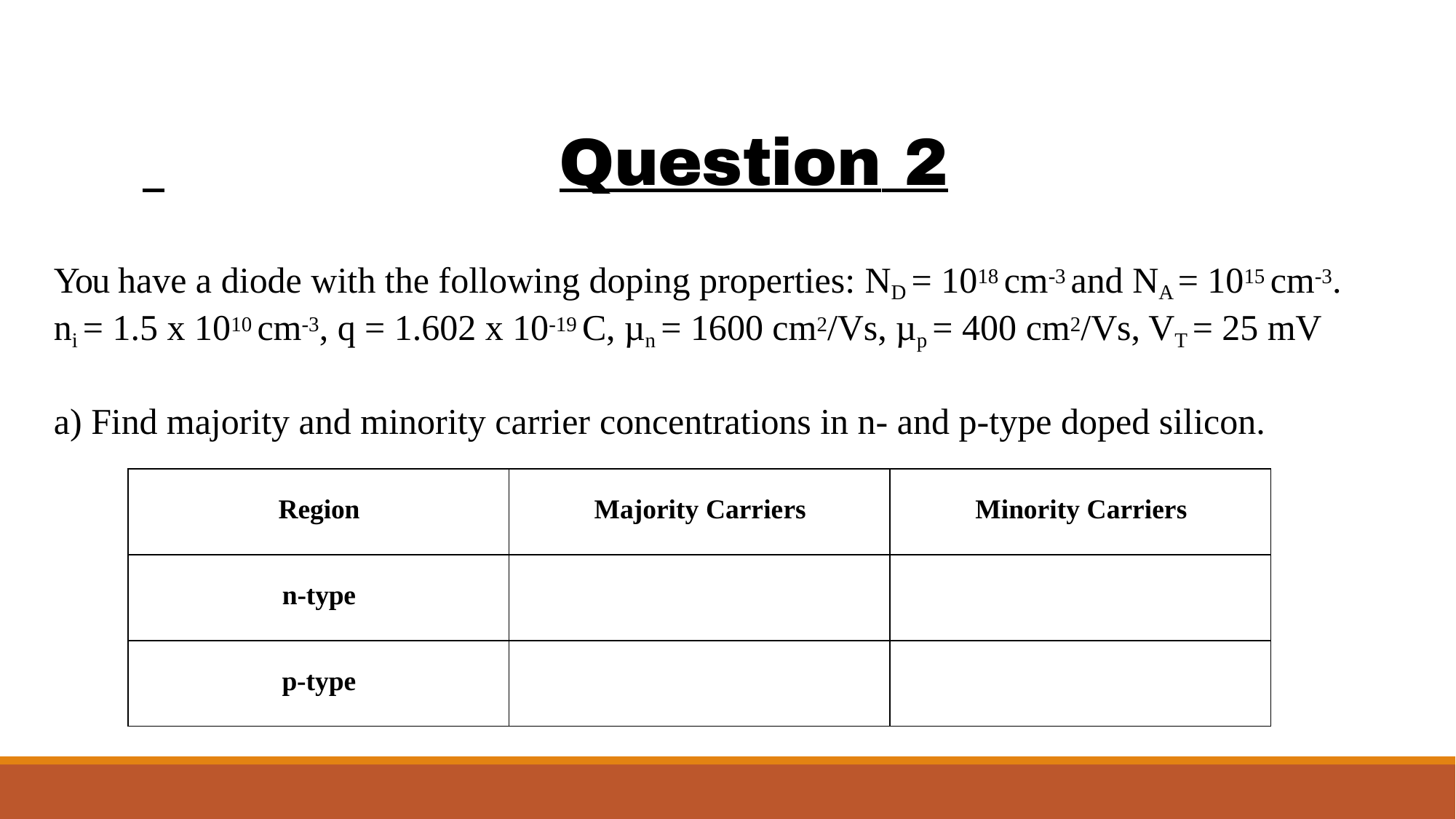

# Question 2
You have a diode with the following doping properties: ND = 1018 cm-3 and NA = 1015 cm-3.  ni = 1.5 x 1010 cm-3, q = 1.602 x 10-19 C, µn = 1600 cm2/Vs, µp = 400 cm2/Vs, VT = 25 mV

a) Find majority and minority carrier concentrations in n- and p-type doped silicon.
| Region | Majority Carriers | Minority Carriers |
| --- | --- | --- |
| n-type |  |  |
| p-type |  |  |